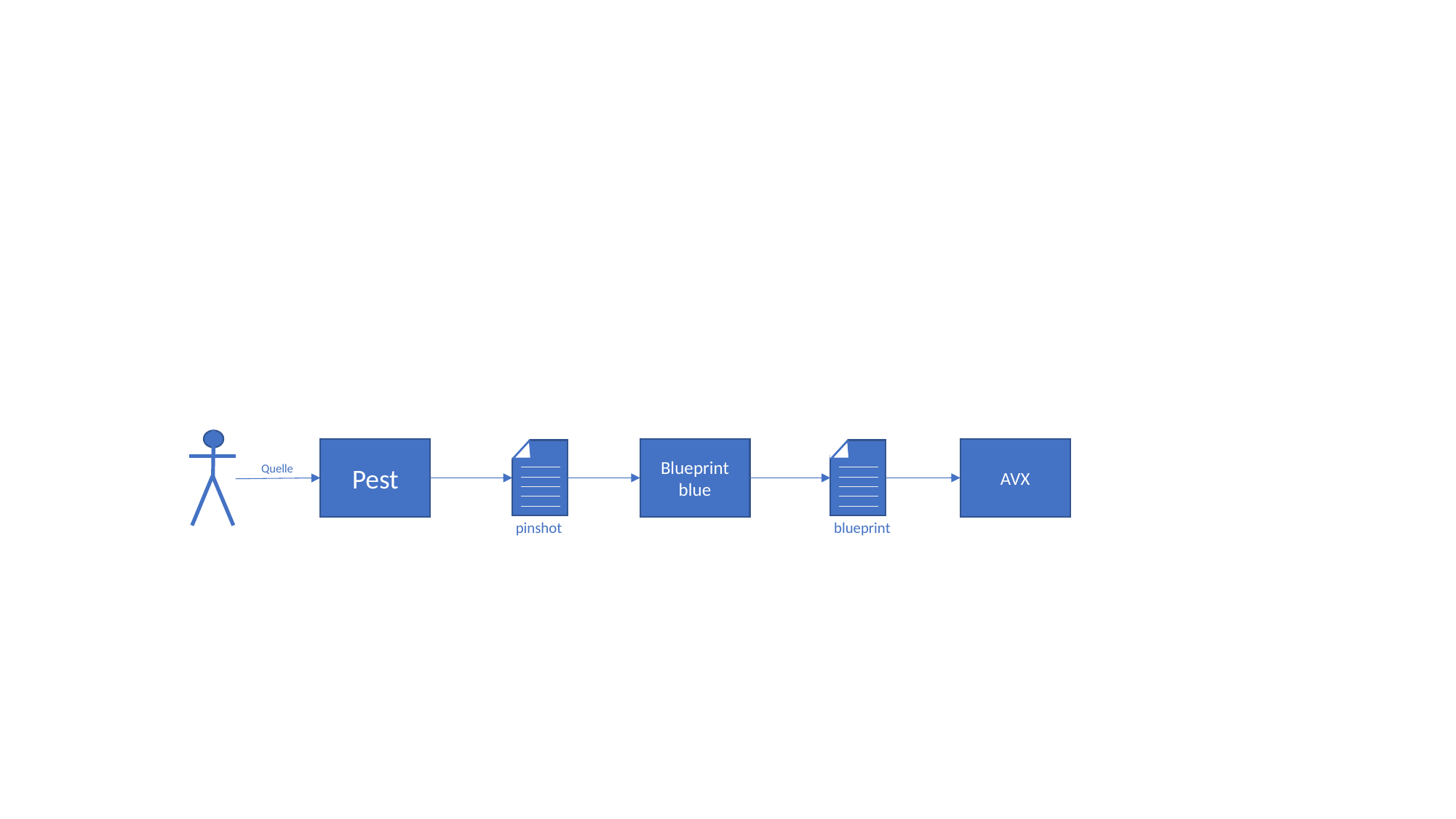

#

pinshot

blueprint
AVX
Blueprint
blue
Pest
Quelle